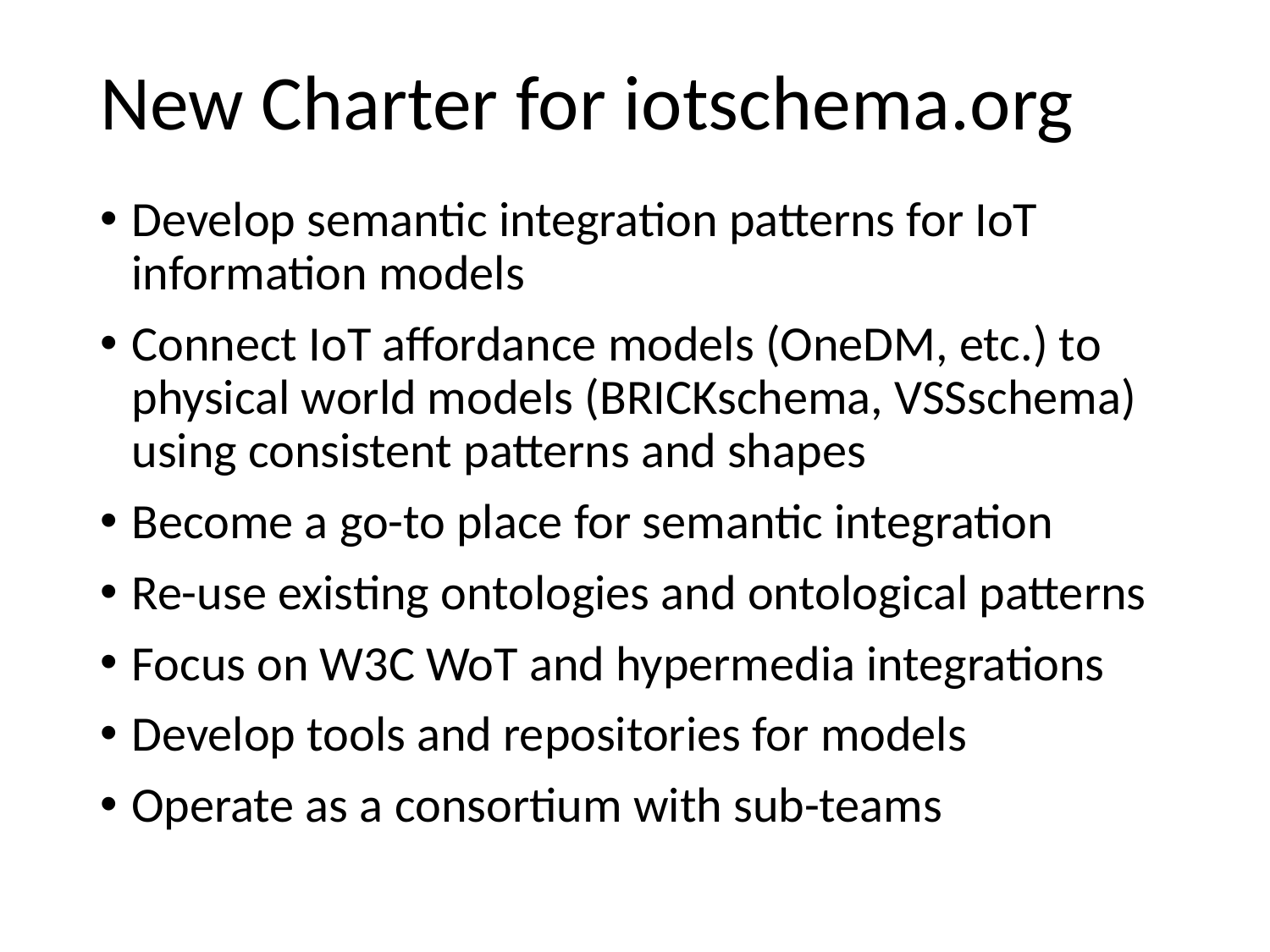

# New Charter for iotschema.org
Develop semantic integration patterns for IoT information models
Connect IoT affordance models (OneDM, etc.) to physical world models (BRICKschema, VSSschema) using consistent patterns and shapes
Become a go-to place for semantic integration
Re-use existing ontologies and ontological patterns
Focus on W3C WoT and hypermedia integrations
Develop tools and repositories for models
Operate as a consortium with sub-teams